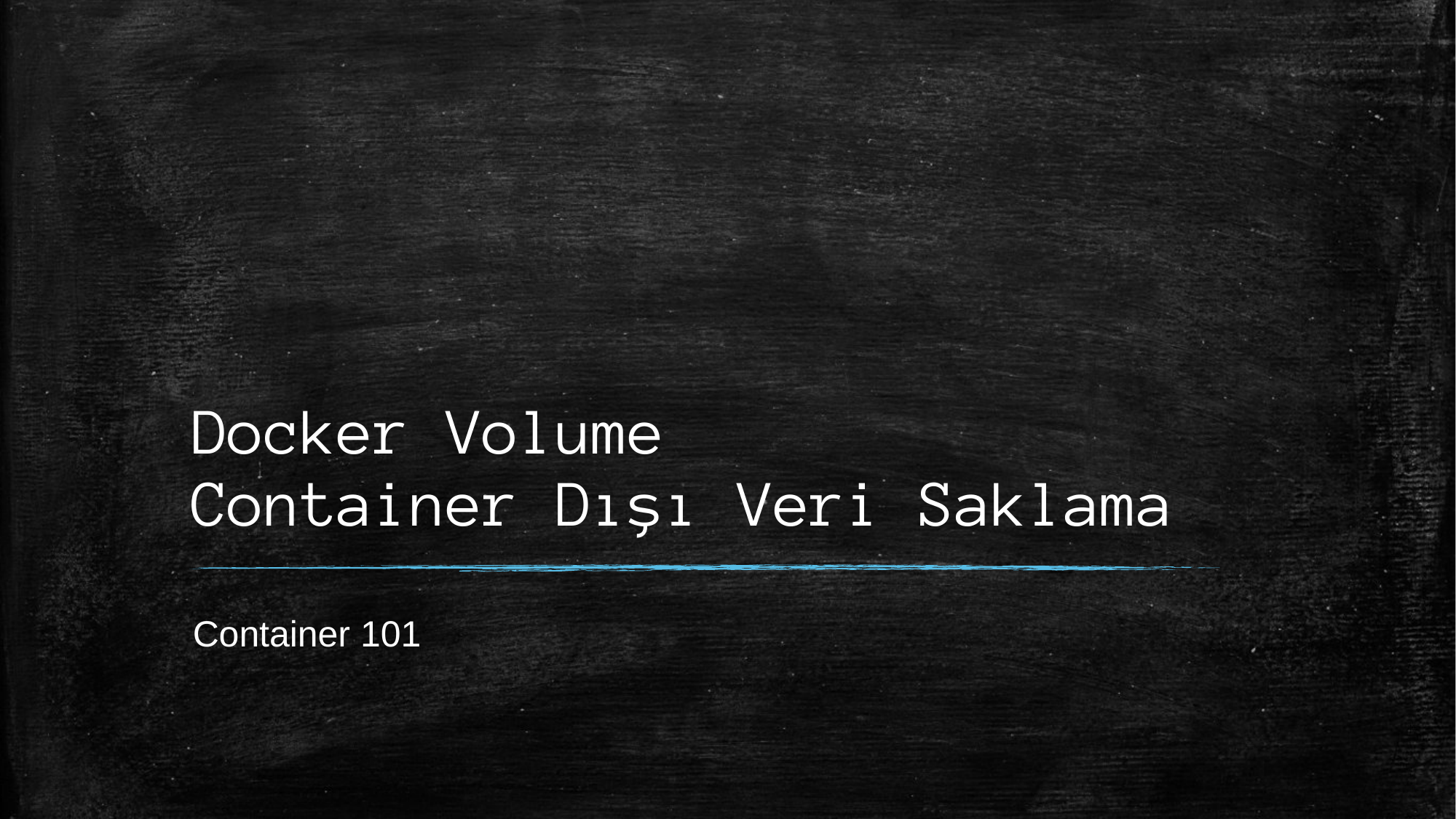

# Docker Volume Container Dışı Veri Saklama
Container 101